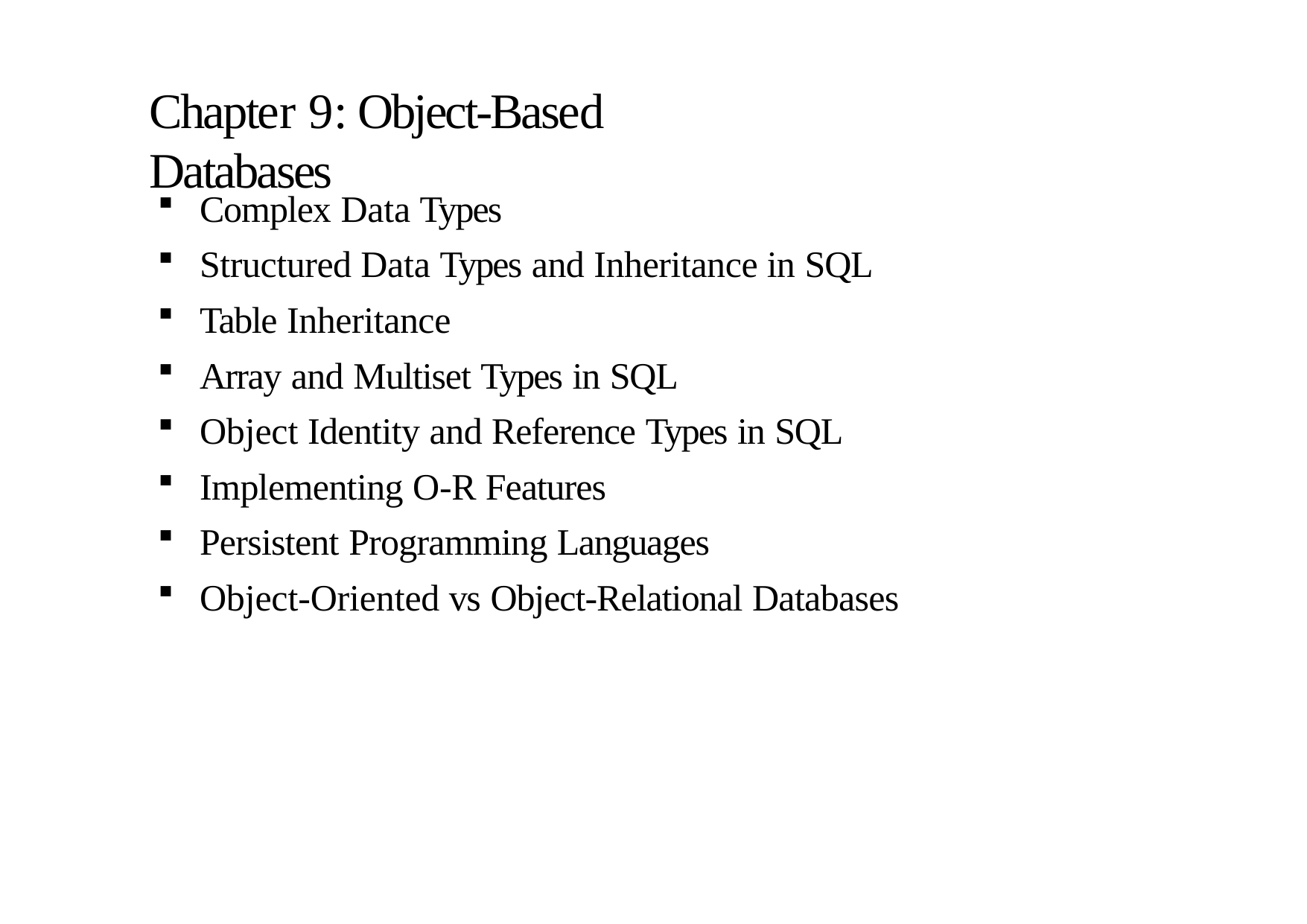

# Chapter 9:	Object-Based Databases
Complex Data Types
Structured Data Types and Inheritance in SQL
Table Inheritance
Array and Multiset Types in SQL
Object Identity and Reference Types in SQL
Implementing O-R Features
Persistent Programming Languages
Object-Oriented vs Object-Relational Databases